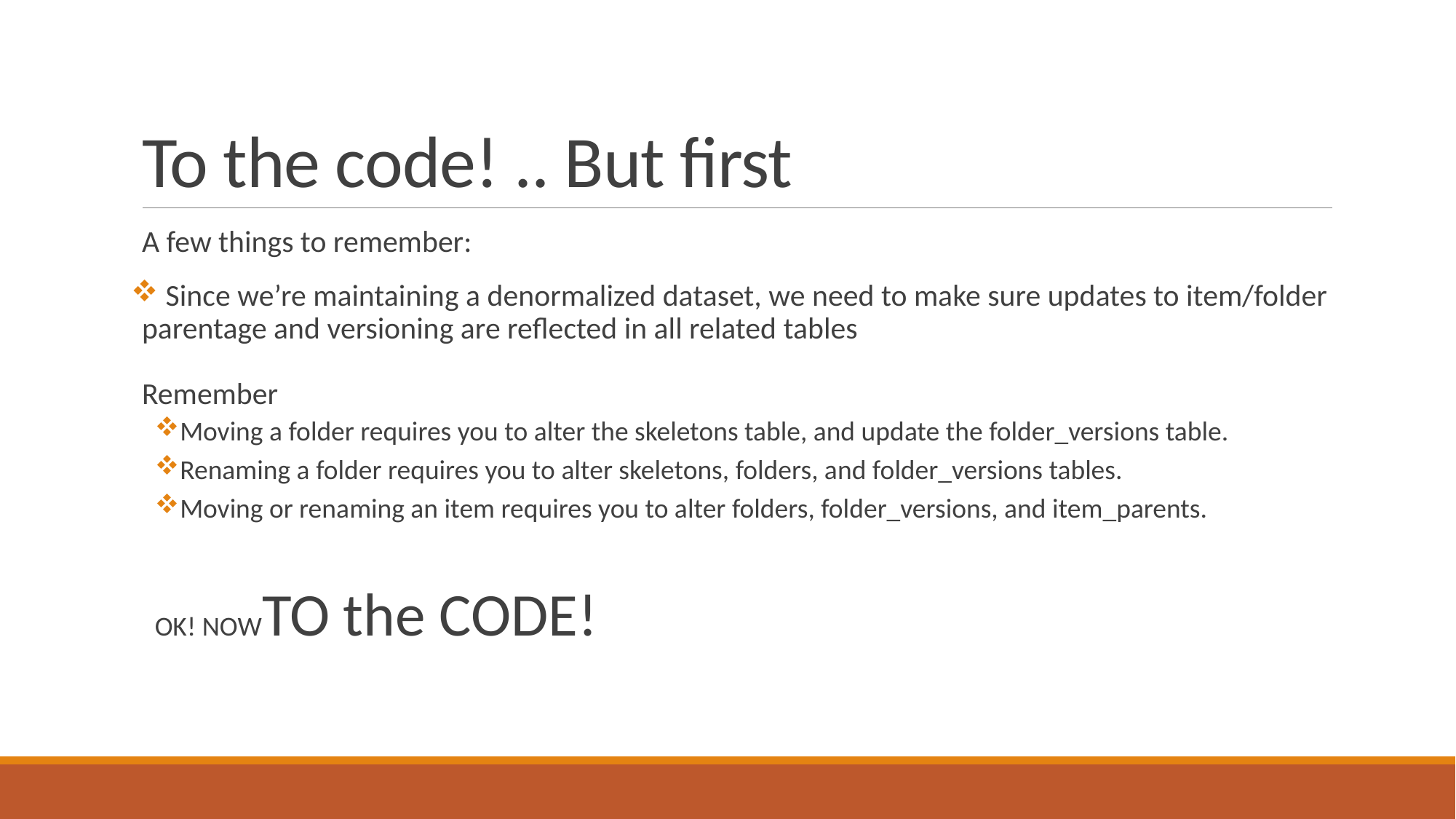

# To the code! .. But first
A few things to remember:
 Since we’re maintaining a denormalized dataset, we need to make sure updates to item/folder parentage and versioning are reflected in all related tables
Remember
Moving a folder requires you to alter the skeletons table, and update the folder_versions table.
Renaming a folder requires you to alter skeletons, folders, and folder_versions tables.
Moving or renaming an item requires you to alter folders, folder_versions, and item_parents.

OK! NOWTO the CODE!